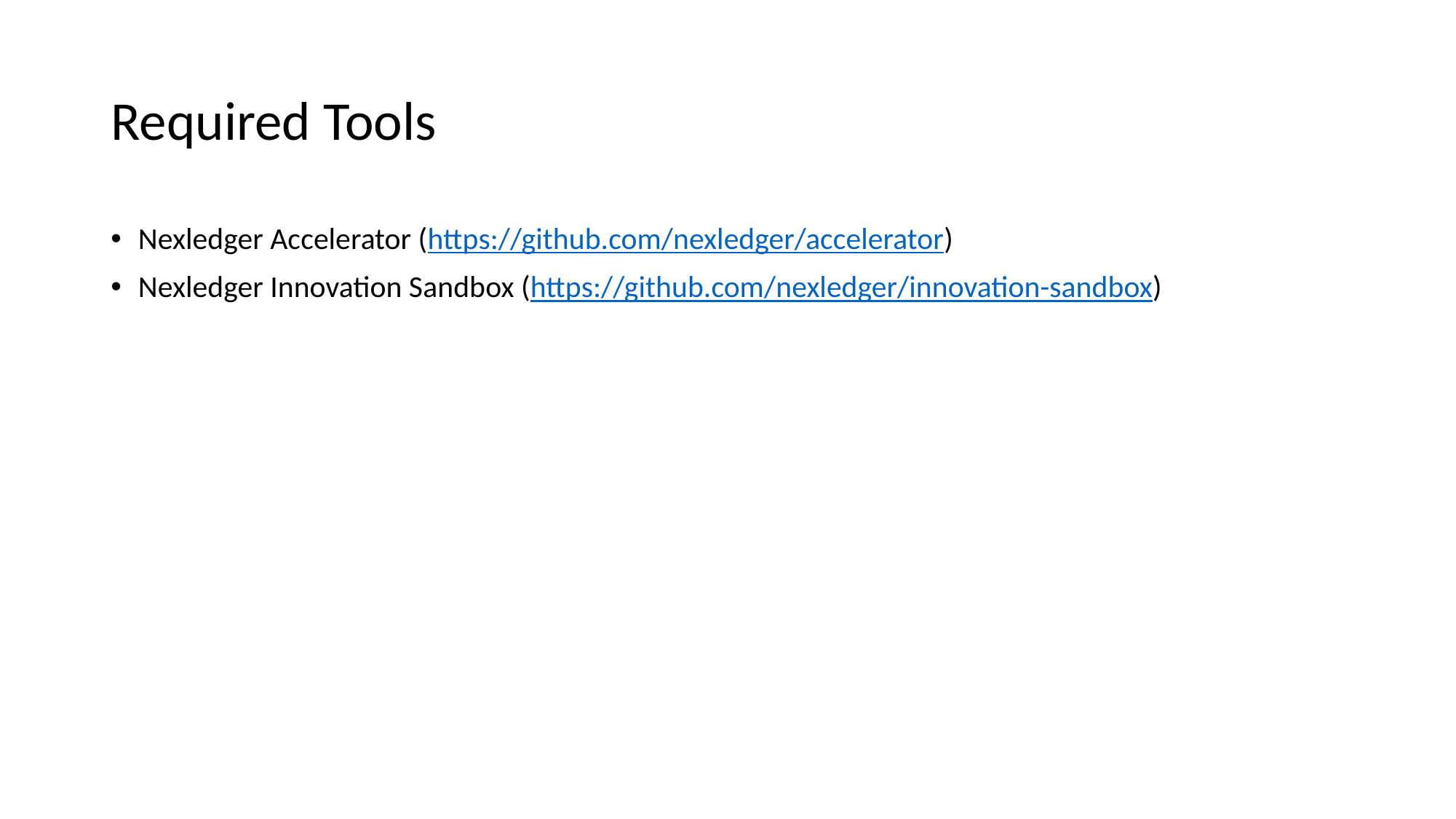

# Required Tools
Nexledger Accelerator (https://github.com/nexledger/accelerator)
Nexledger Innovation Sandbox (https://github.com/nexledger/innovation-sandbox)